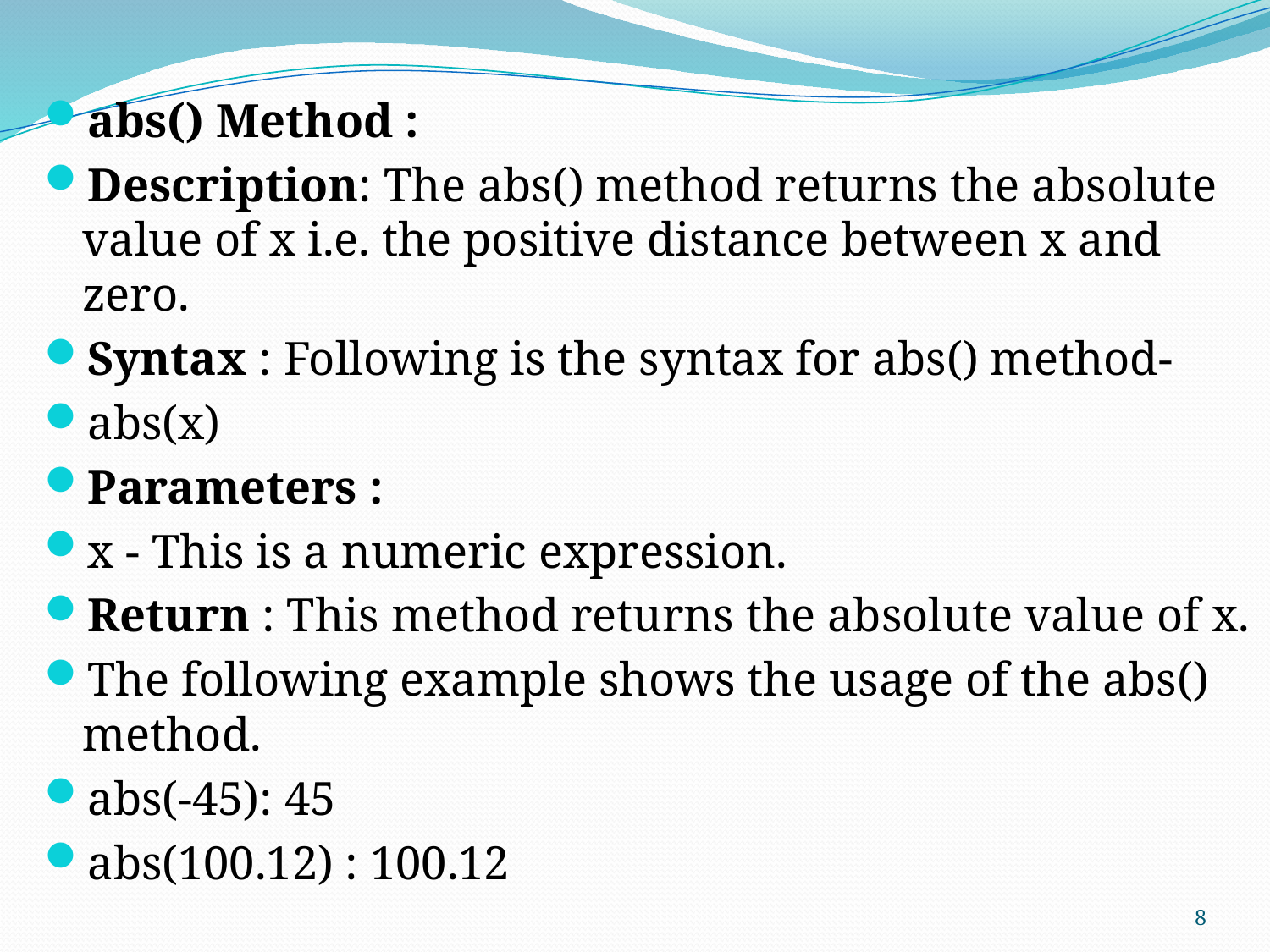

abs() Method :
Description: The abs() method returns the absolute value of x i.e. the positive distance between x and zero.
Syntax : Following is the syntax for abs() method-
abs(x)
Parameters :
x - This is a numeric expression.
Return : This method returns the absolute value of x.
The following example shows the usage of the abs() method.
abs(-45): 45
abs(100.12) : 100.12
8